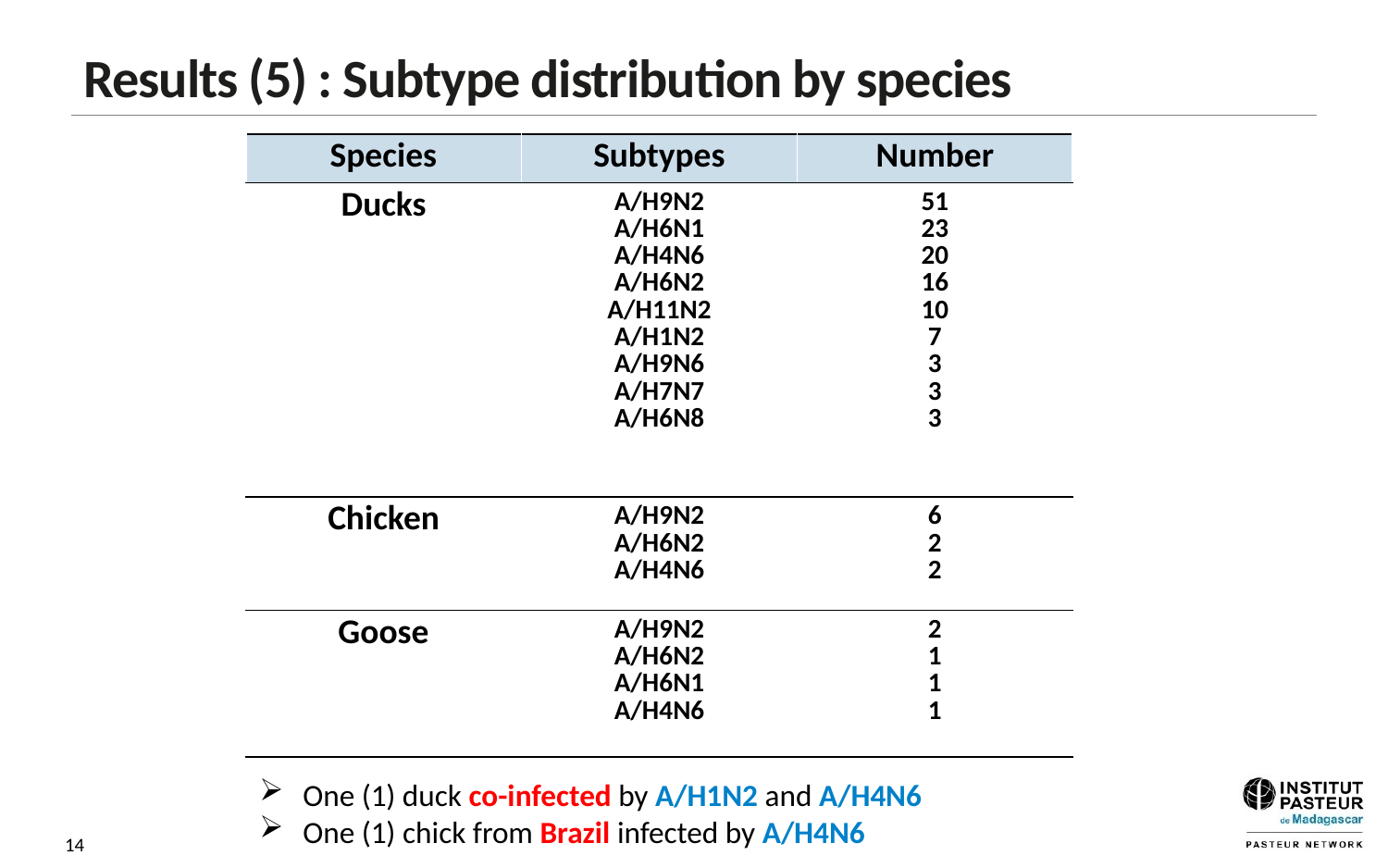

Results (5) : Subtype distribution by species
| Species | Subtypes | Number |
| --- | --- | --- |
| Ducks | A/H9N2 A/H6N1 A/H4N6 A/H6N2 A/H11N2 A/H1N2 A/H9N6 A/H7N7 A/H6N8 | 51 23 20 16 10 7 3 3 3 |
| Chicken | A/H9N2 A/H6N2 A/H4N6 | 6 2 2 |
| Goose | A/H9N2 A/H6N2 A/H6N1 A/H4N6 | 2 1 1 1 |
One (1) duck co-infected by A/H1N2 and A/H4N6
One (1) chick from Brazil infected by A/H4N6
14